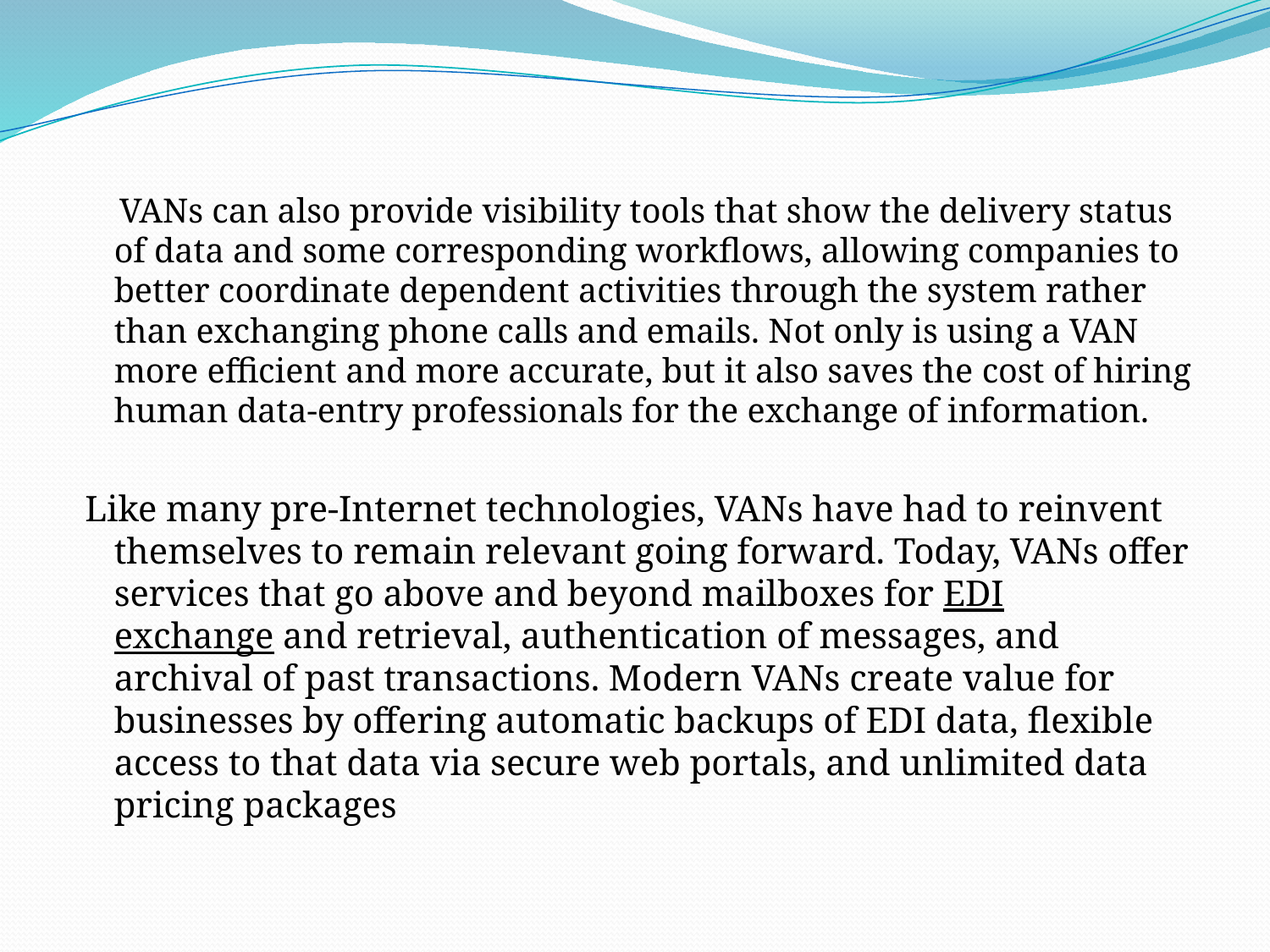

VANs can also provide visibility tools that show the delivery status of data and some corresponding workflows, allowing companies to better coordinate dependent activities through the system rather than exchanging phone calls and emails. Not only is using a VAN more efficient and more accurate, but it also saves the cost of hiring human data-entry professionals for the exchange of information.

 Like many pre-Internet technologies, VANs have had to reinvent themselves to remain relevant going forward. Today, VANs offer services that go above and beyond mailboxes for EDI exchange and retrieval, authentication of messages, and archival of past transactions. Modern VANs create value for businesses by offering automatic backups of EDI data, flexible access to that data via secure web portals, and unlimited data pricing packages